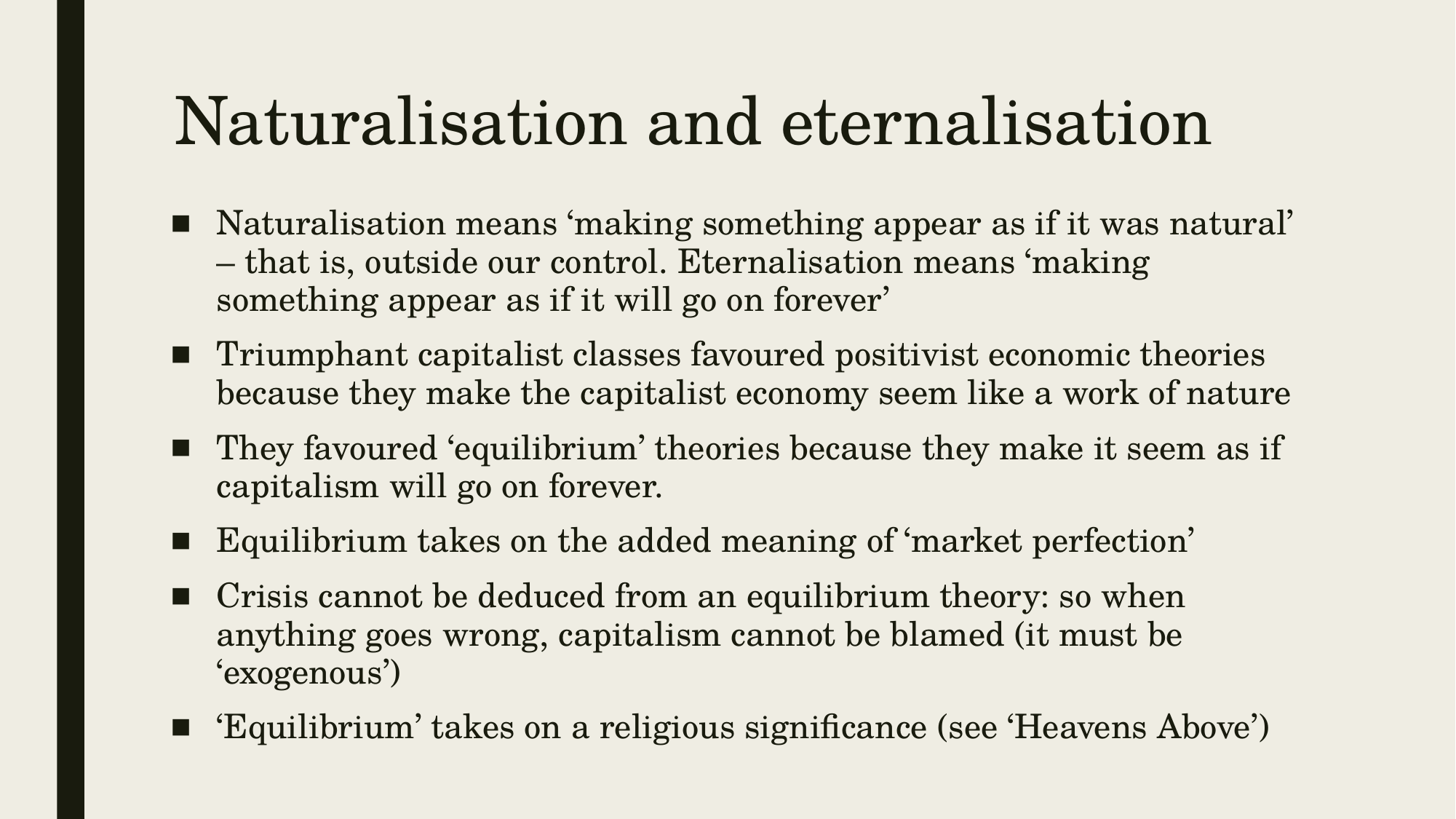

# Naturalisation and eternalisation
Naturalisation means ‘making something appear as if it was natural’ – that is, outside our control. Eternalisation means ‘making something appear as if it will go on forever’
Triumphant capitalist classes favoured positivist economic theories because they make the capitalist economy seem like a work of nature
They favoured ‘equilibrium’ theories because they make it seem as if capitalism will go on forever.
Equilibrium takes on the added meaning of ‘market perfection’
Crisis cannot be deduced from an equilibrium theory: so when anything goes wrong, capitalism cannot be blamed (it must be ‘exogenous’)
‘Equilibrium’ takes on a religious significance (see ‘Heavens Above’)